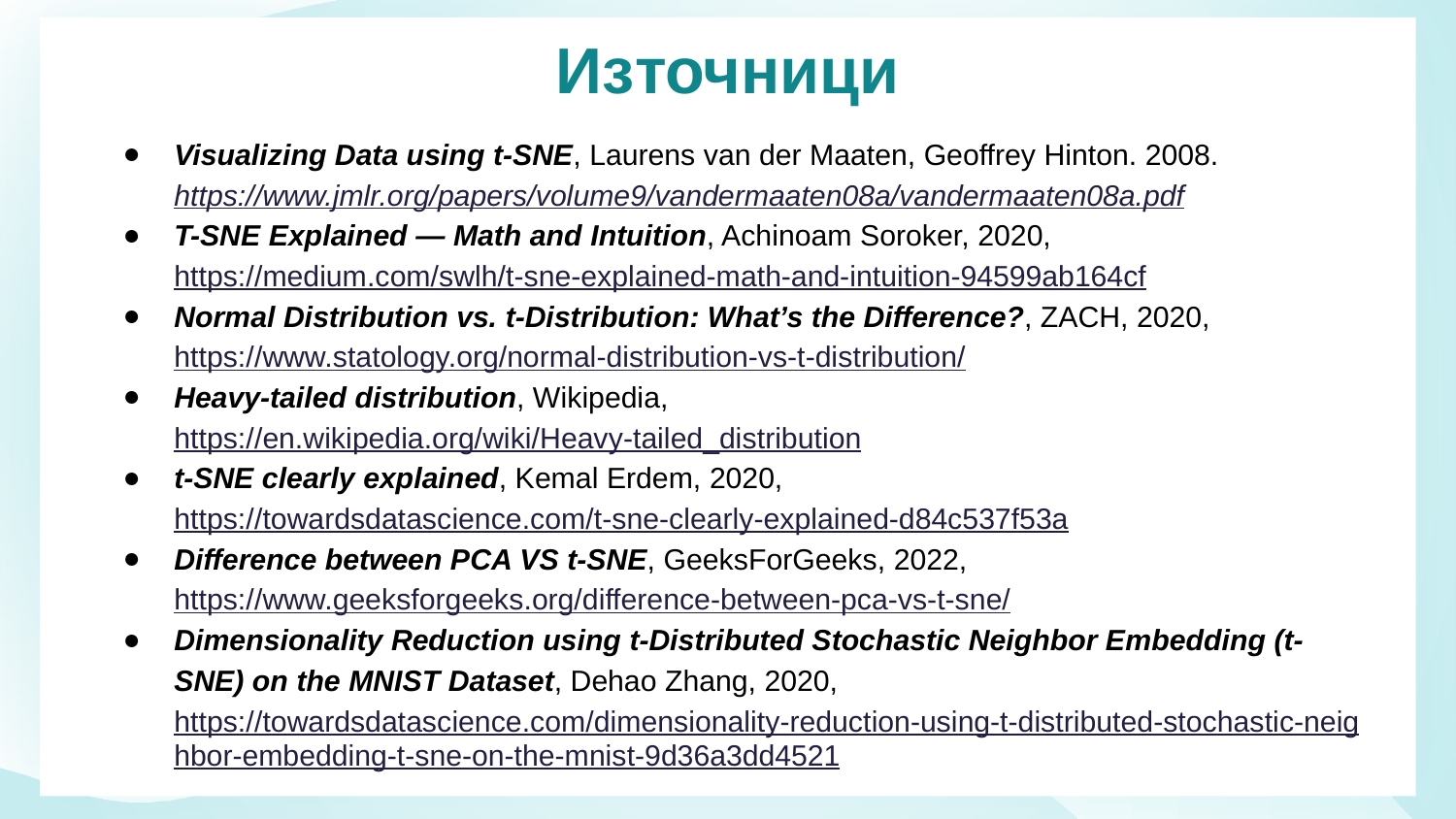

# Източници
Visualizing Data using t-SNE, Laurens van der Maaten, Geoffrey Hinton. 2008. https://www.jmlr.org/papers/volume9/vandermaaten08a/vandermaaten08a.pdf
T-SNE Explained — Math and Intuition, Achinoam Soroker, 2020, https://medium.com/swlh/t-sne-explained-math-and-intuition-94599ab164cf
Normal Distribution vs. t-Distribution: What’s the Difference?, ZACH, 2020, https://www.statology.org/normal-distribution-vs-t-distribution/
Heavy-tailed distribution, Wikipedia, https://en.wikipedia.org/wiki/Heavy-tailed_distribution
t-SNE clearly explained, Kemal Erdem, 2020, https://towardsdatascience.com/t-sne-clearly-explained-d84c537f53a
Difference between PCA VS t-SNE, GeeksForGeeks, 2022, https://www.geeksforgeeks.org/difference-between-pca-vs-t-sne/
Dimensionality Reduction using t-Distributed Stochastic Neighbor Embedding (t-SNE) on the MNIST Dataset, Dehao Zhang, 2020, https://towardsdatascience.com/dimensionality-reduction-using-t-distributed-stochastic-neighbor-embedding-t-sne-on-the-mnist-9d36a3dd4521